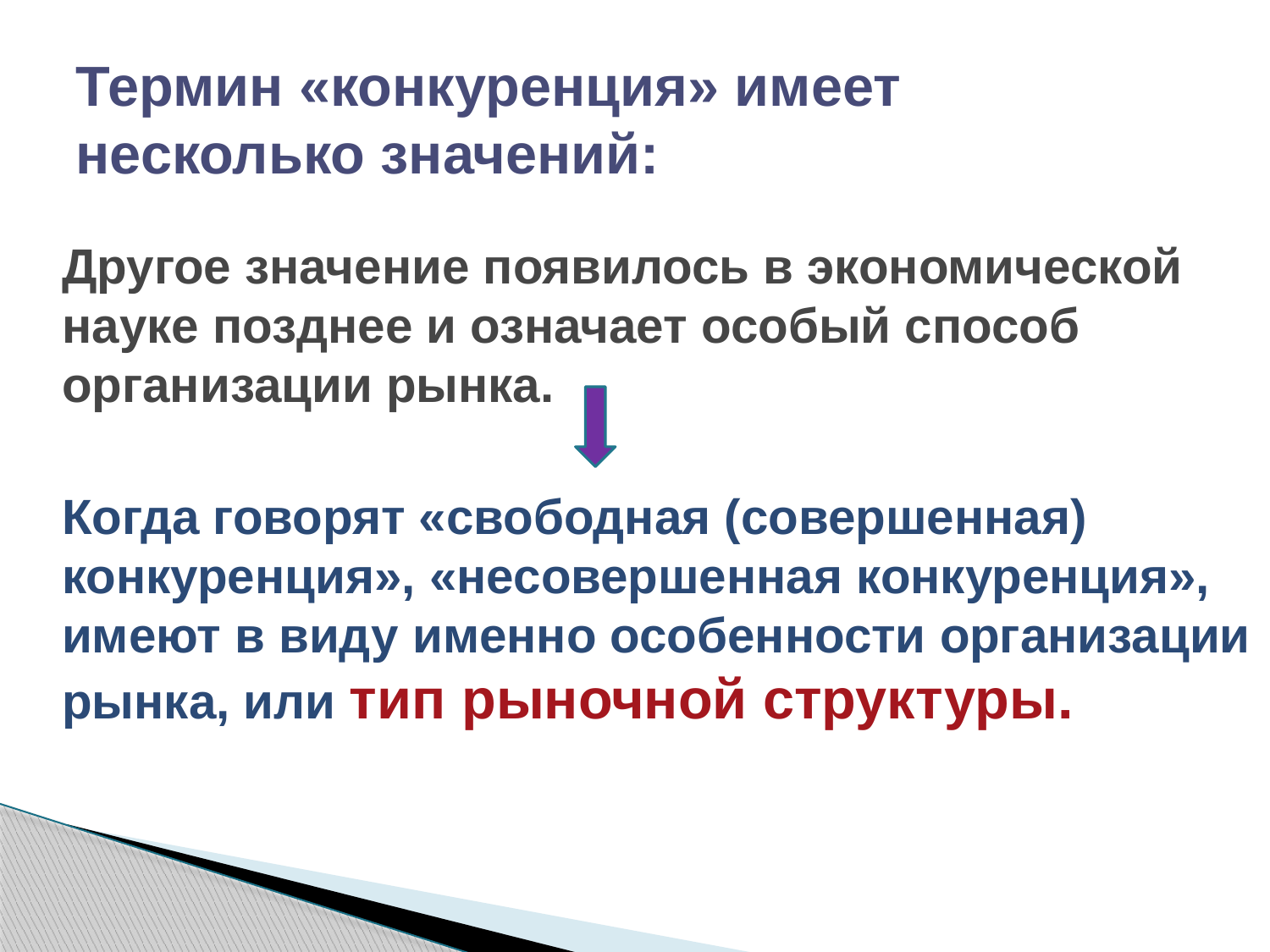

# Термин «конкуренция» имеет несколько значений:
Другое значение появилось в экономической науке позднее и означает особый способ организации рынка.

Когда говорят «свободная (совершенная) конкуренция», «несовершенная конкуренция», имеют в виду именно особенности организации рынка, или тип рыночной структуры.